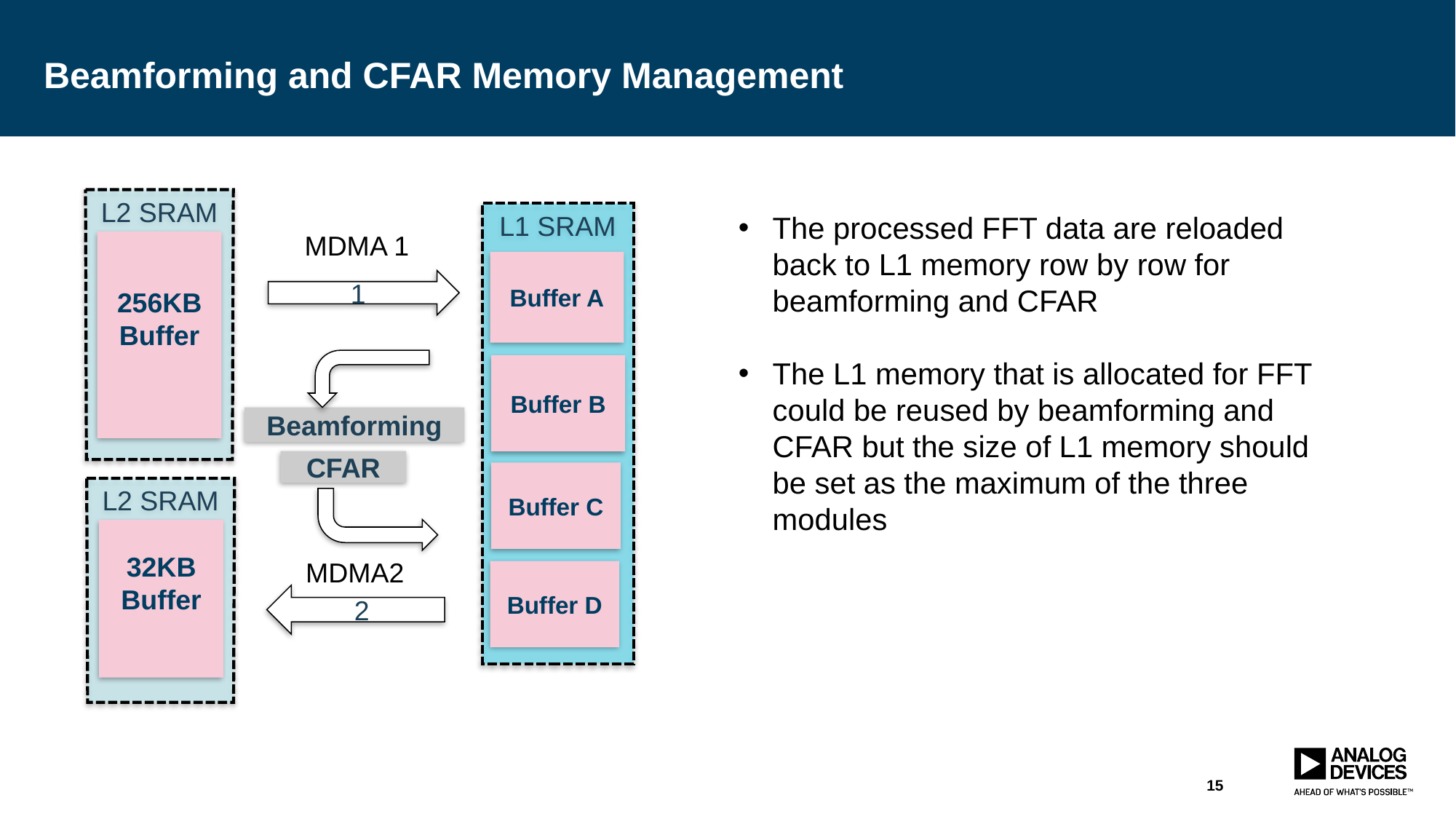

# Beamforming and CFAR Memory Management
L2 SRAM
L1 SRAM
MDMA 1
256KB
Buffer

Buffer A
1
Buffer B
Beamforming
Buffer C
MDMA2
2
Buffer D

The processed FFT data are reloaded back to L1 memory row by row for beamforming and CFAR

The L1 memory that is allocated for FFT could be reused by beamforming and CFAR but the size of L1 memory should be set as the maximum of the three modules

CFAR
L2 SRAM
32KB
Buffer

15